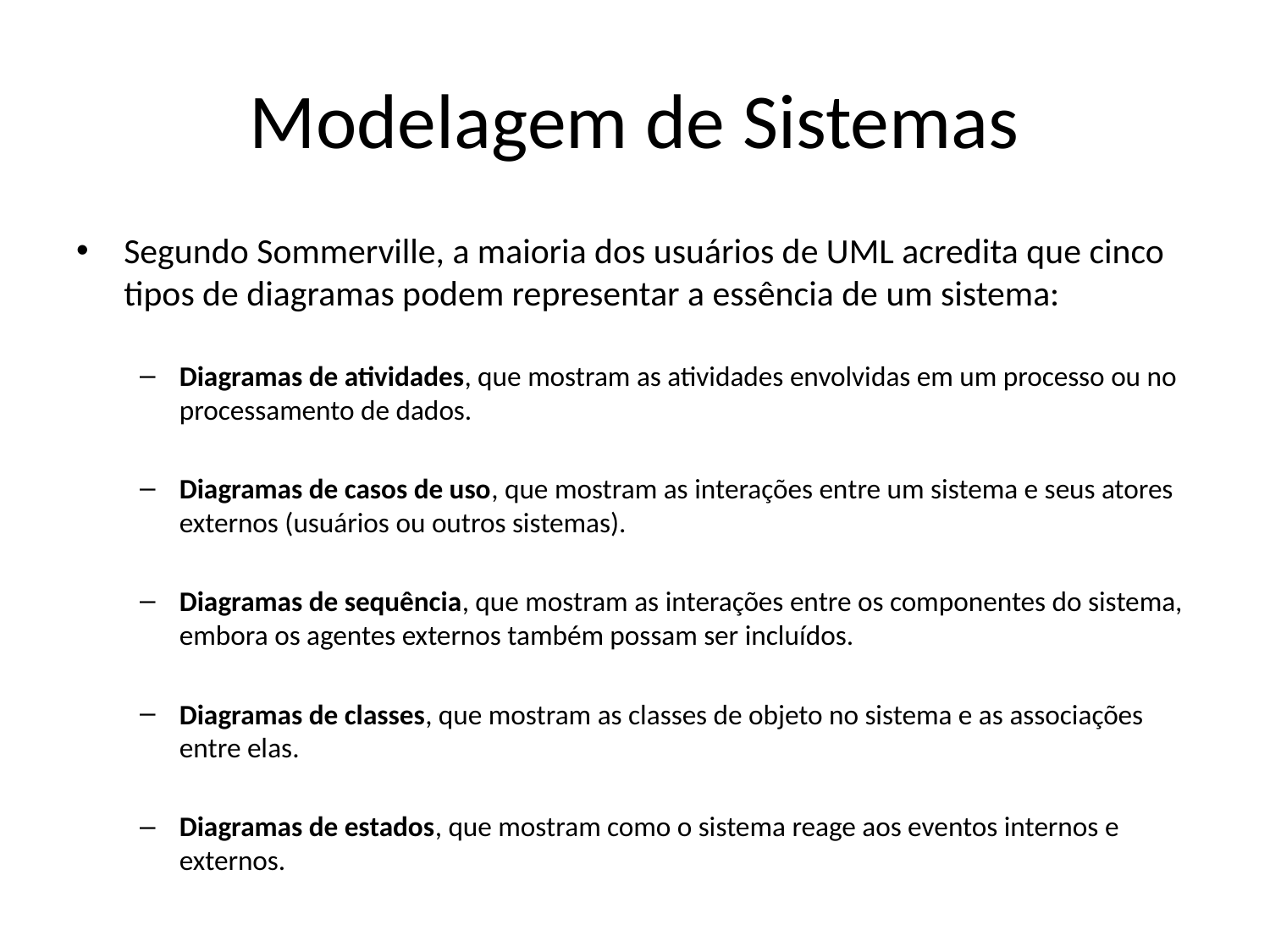

# Modelagem de Sistemas
Segundo Sommerville, a maioria dos usuários de UML acredita que cinco tipos de diagramas podem representar a essência de um sistema:

Diagramas de atividades, que mostram as atividades envolvidas em um processo ou no processamento de dados.

Diagramas de casos de uso, que mostram as interações entre um sistema e seus atores externos (usuários ou outros sistemas).

Diagramas de sequência, que mostram as interações entre os componentes do sistema, embora os agentes externos também possam ser incluídos.

Diagramas de classes, que mostram as classes de objeto no sistema e as associações entre elas.

Diagramas de estados, que mostram como o sistema reage aos eventos internos e externos.